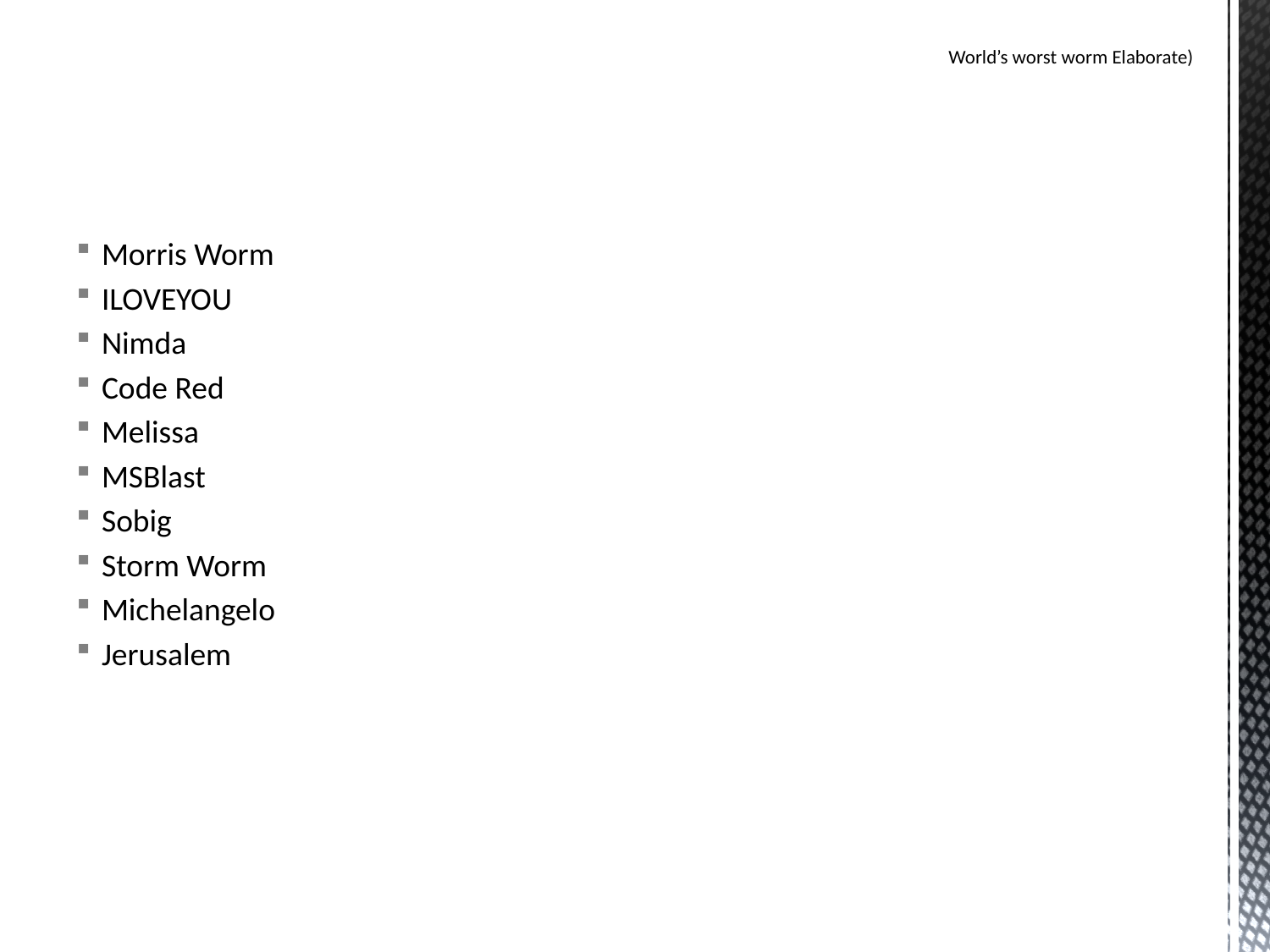

# World’s worst worm Elaborate)
Morris Worm
ILOVEYOU
Nimda
Code Red
Melissa
MSBlast
Sobig
Storm Worm
Michelangelo
Jerusalem